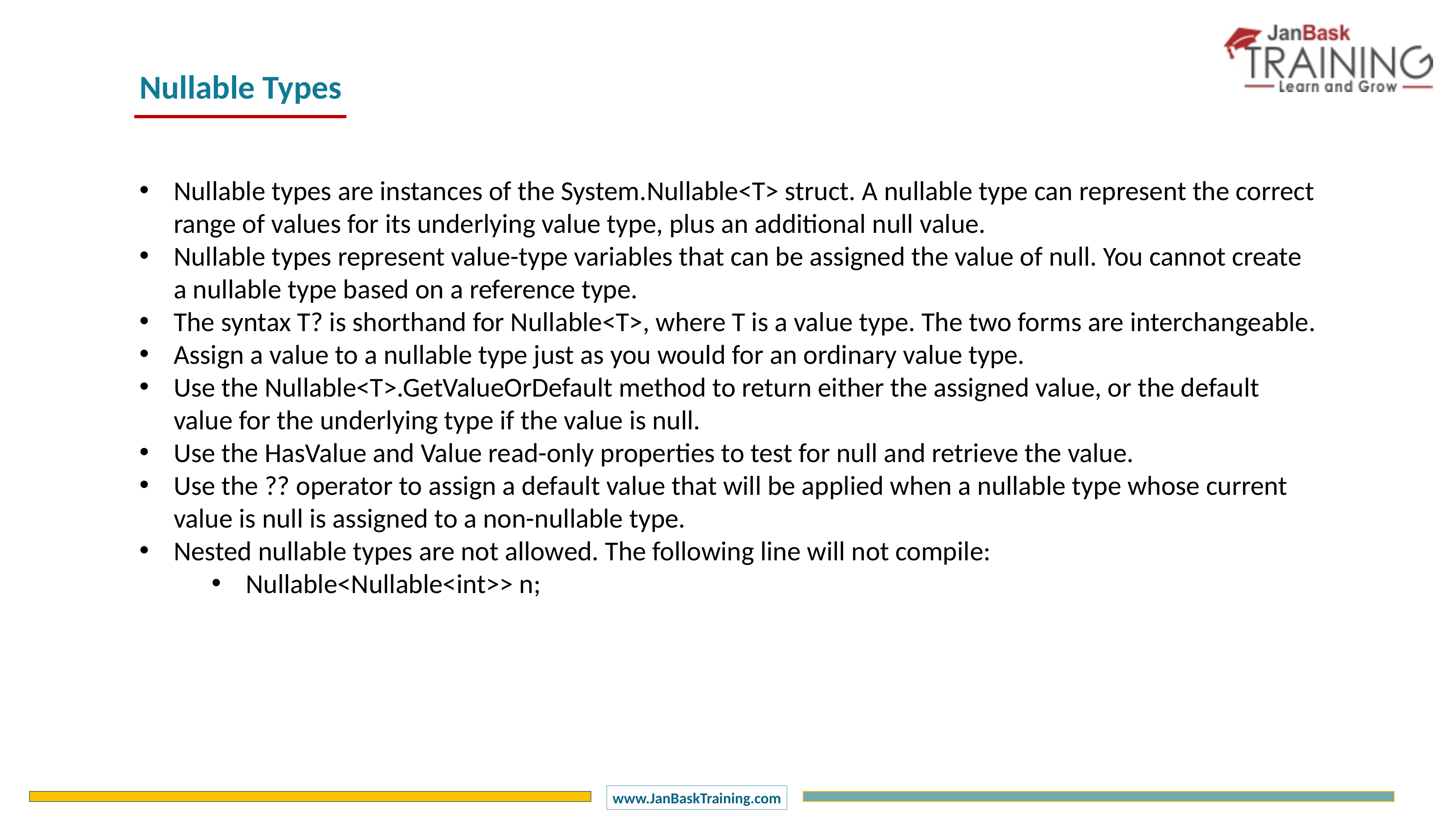

Nullable Types
Nullable types are instances of the System.Nullable<T> struct. A nullable type can represent the correct range of values for its underlying value type, plus an additional null value.
Nullable types represent value-type variables that can be assigned the value of null. You cannot create a nullable type based on a reference type.
The syntax T? is shorthand for Nullable<T>, where T is a value type. The two forms are interchangeable.
Assign a value to a nullable type just as you would for an ordinary value type.
Use the Nullable<T>.GetValueOrDefault method to return either the assigned value, or the default value for the underlying type if the value is null.
Use the HasValue and Value read-only properties to test for null and retrieve the value.
Use the ?? operator to assign a default value that will be applied when a nullable type whose current value is null is assigned to a non-nullable type.
Nested nullable types are not allowed. The following line will not compile:
Nullable<Nullable<int>> n;